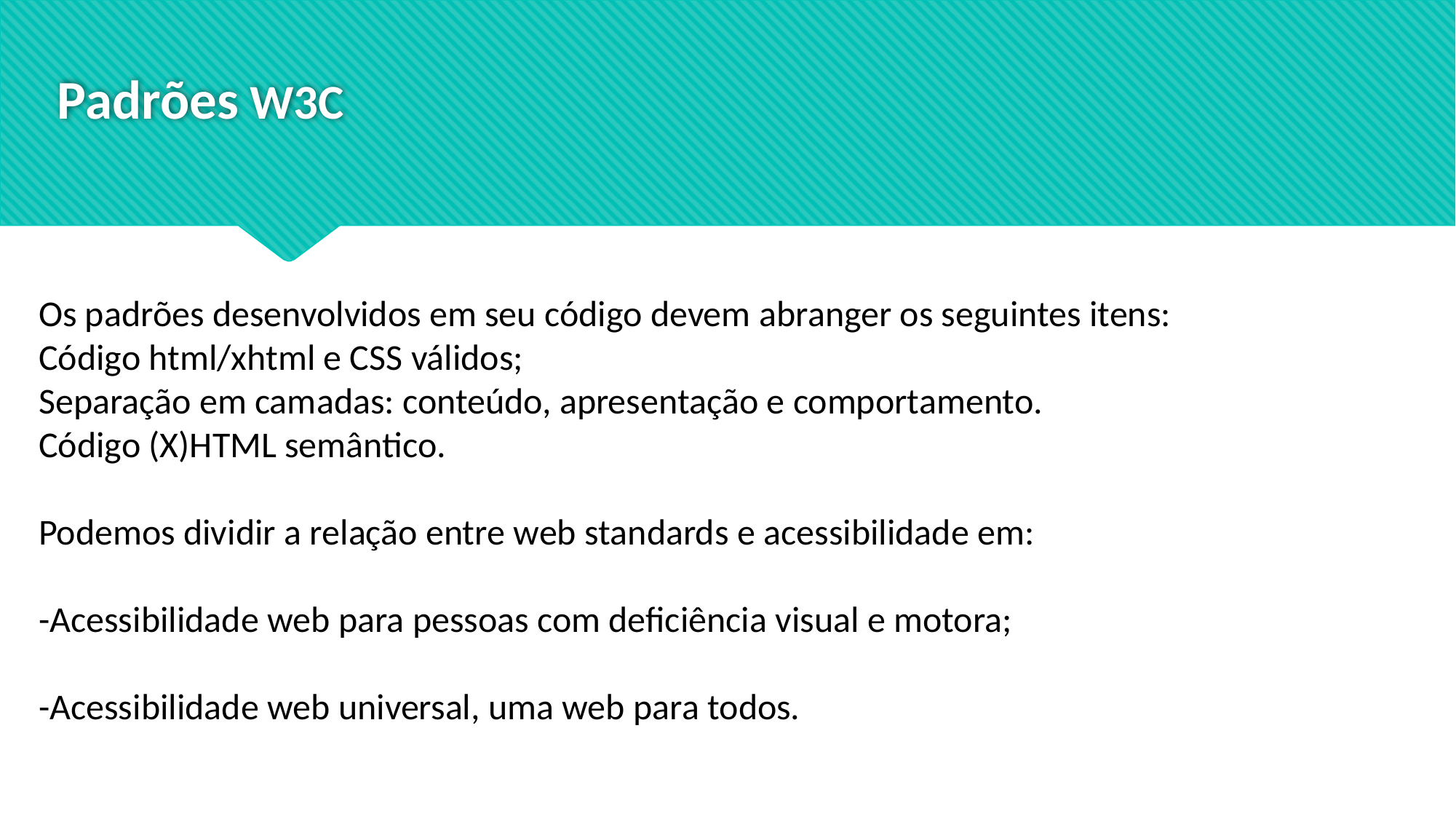

Padrões W3C

Os padrões desenvolvidos em seu código devem abranger os seguintes itens:
Código html/xhtml e CSS válidos;
Separação em camadas: conteúdo, apresentação e comportamento.
Código (X)HTML semântico.

Podemos dividir a relação entre web standards e acessibilidade em:

-Acessibilidade web para pessoas com deficiência visual e motora;

-Acessibilidade web universal, uma web para todos.